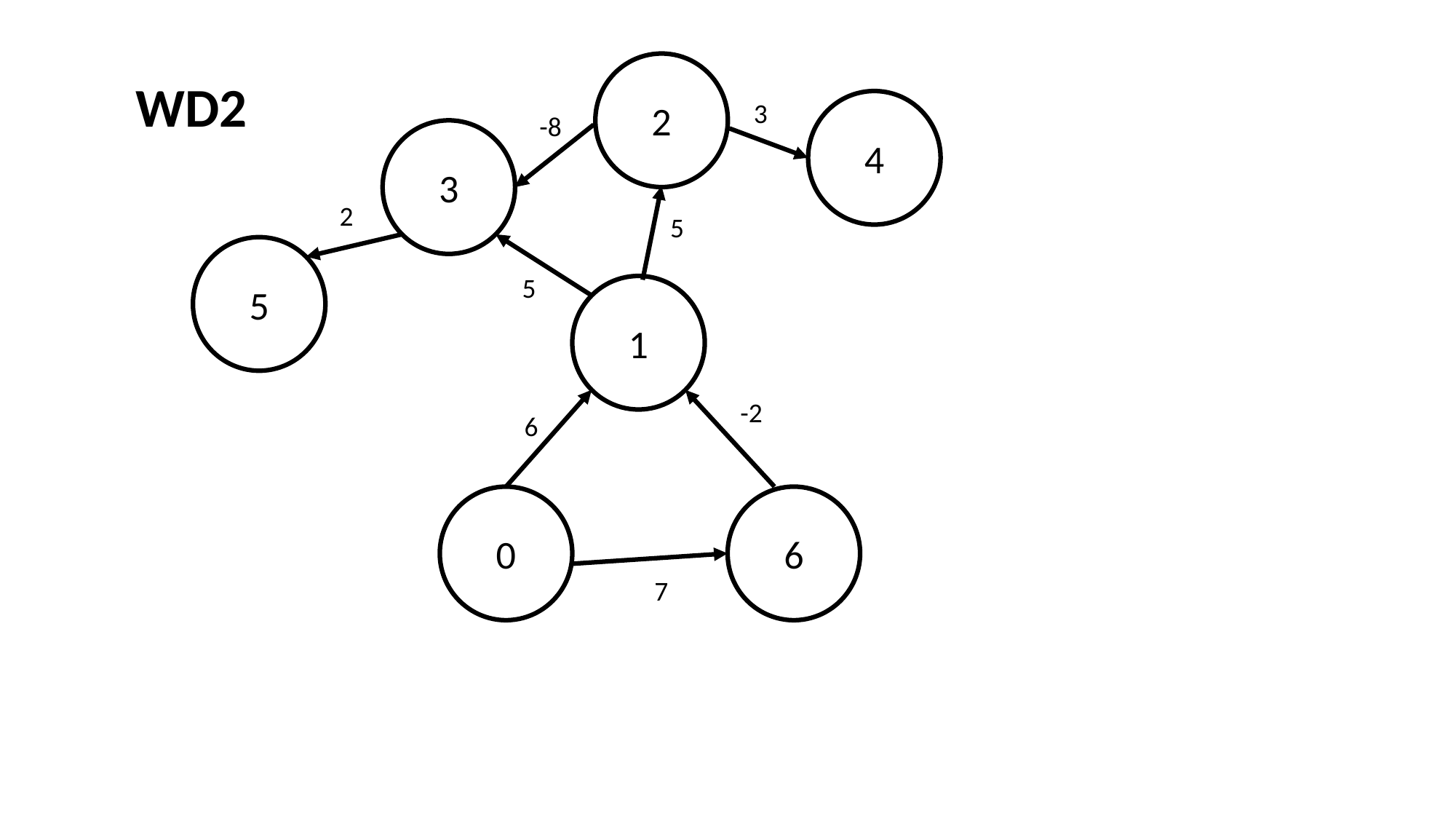

2
WD2
3
4
-8
3
2
5
5
5
1
-2
6
0
6
7